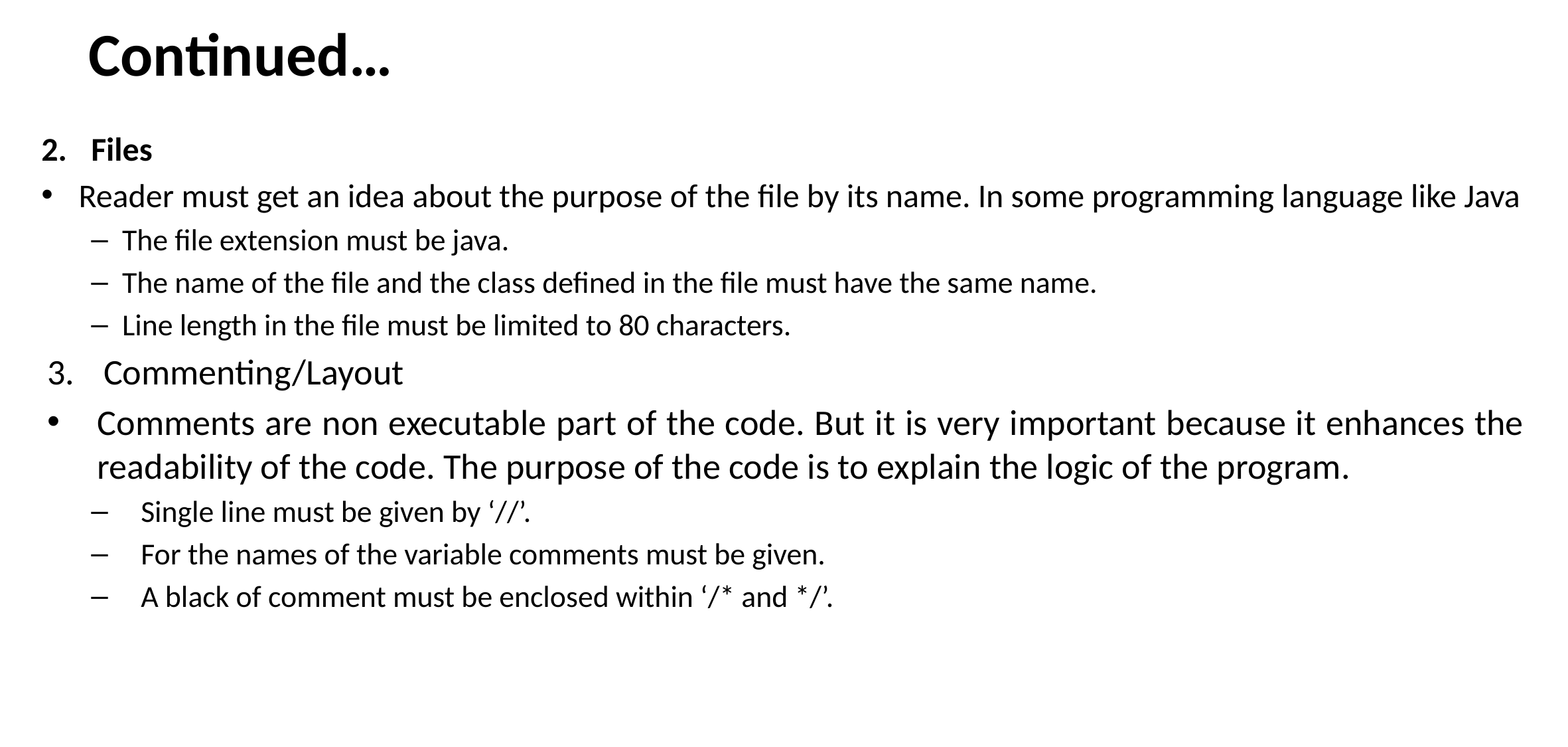

# Continued…
Files
Reader must get an idea about the purpose of the file by its name. In some programming language like Java
The file extension must be java.
The name of the file and the class defined in the file must have the same name.
Line length in the file must be limited to 80 characters.
Commenting/Layout
Comments are non executable part of the code. But it is very important because it enhances the readability of the code. The purpose of the code is to explain the logic of the program.
Single line must be given by ‘//’.
For the names of the variable comments must be given.
A black of comment must be enclosed within ‘/* and */’.